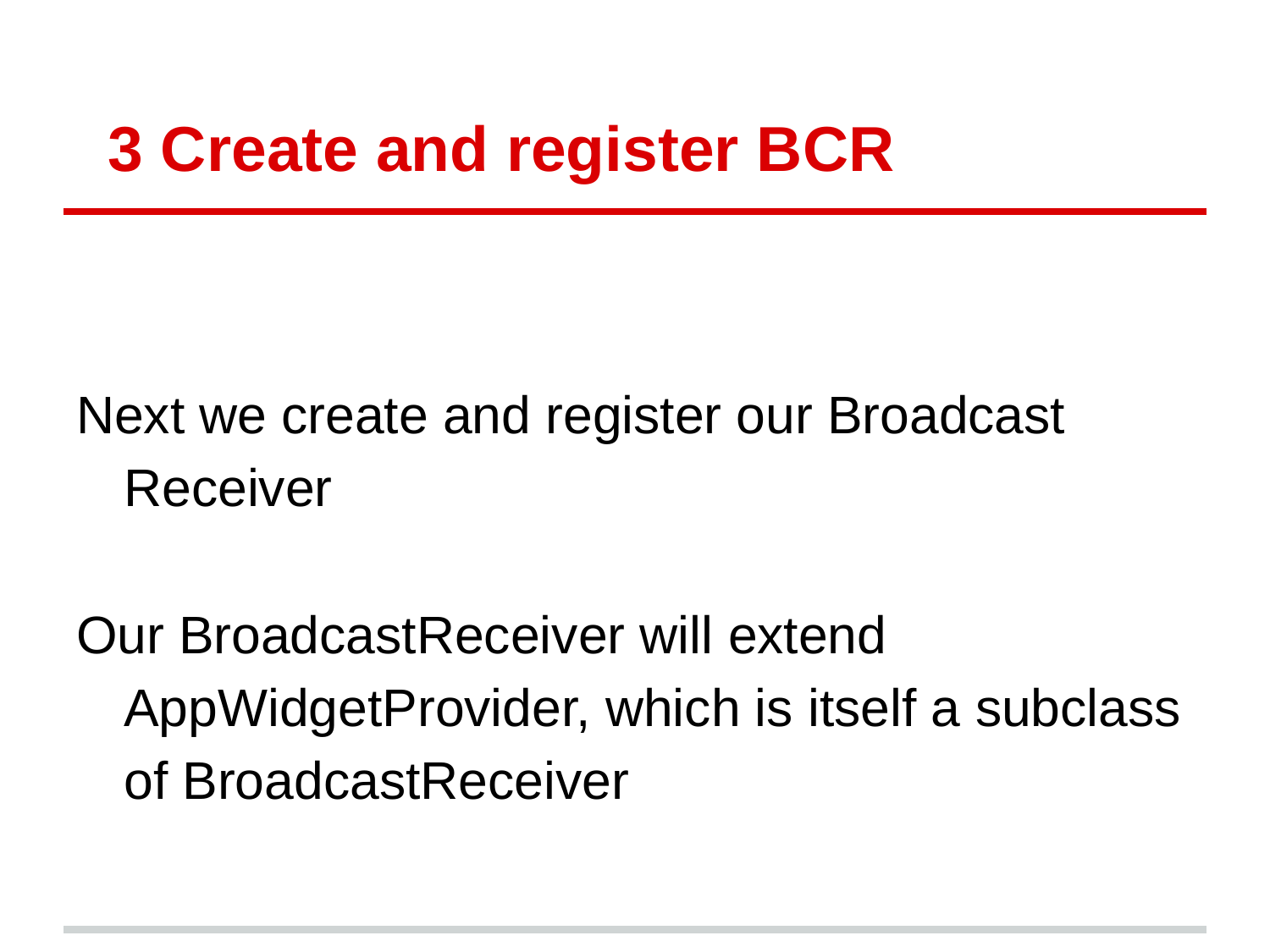

# 3 Create and register BCR

Next we create and register our Broadcast Receiver

Our BroadcastReceiver will extend AppWidgetProvider, which is itself a subclass of BroadcastReceiver